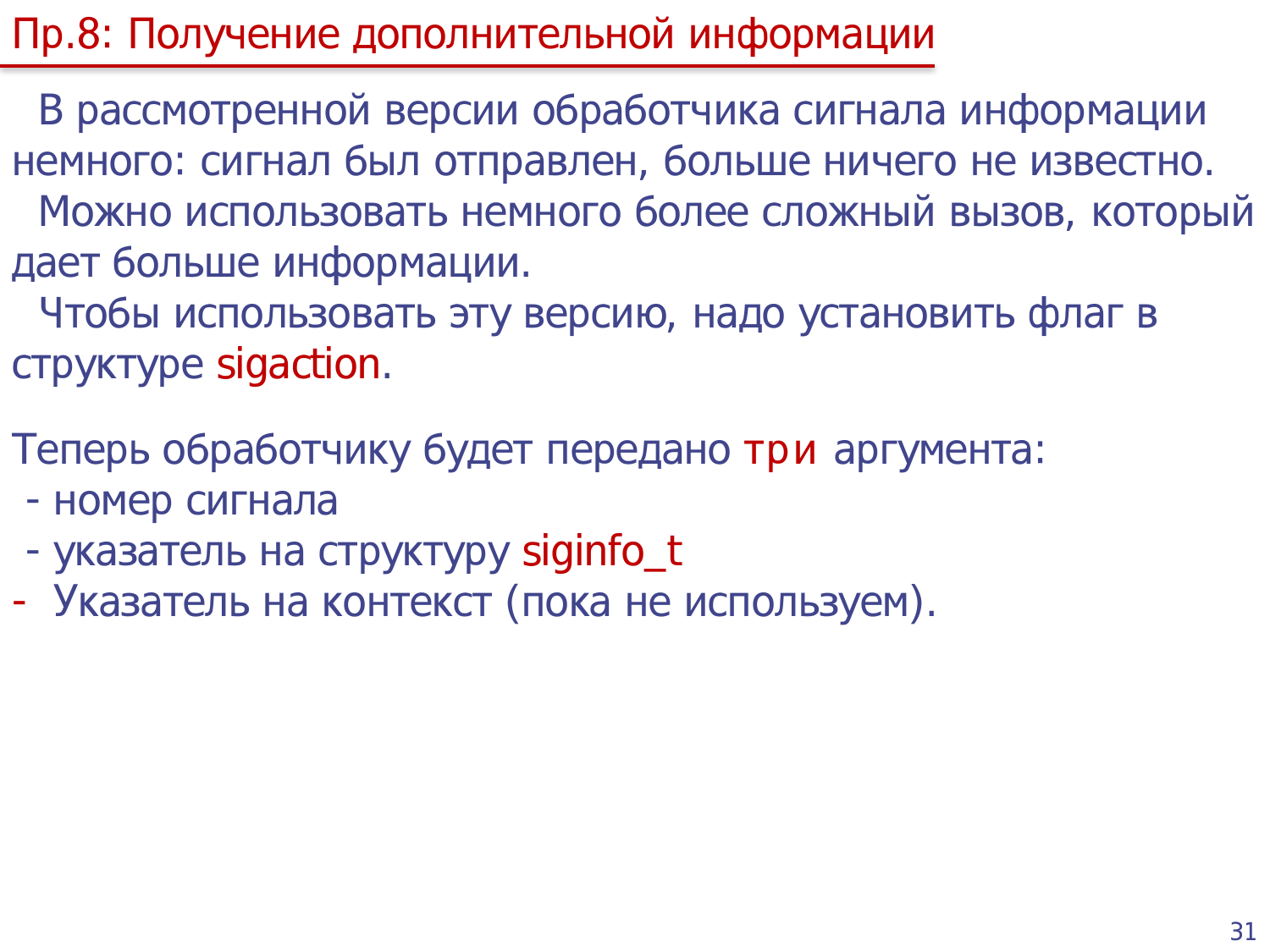

Пр.8: Получение дополнительной информации
  В рассмотренной версии обработчика сигнала информации  немного: сигнал был отправлен, больше ничего не известно.
  Можно использовать немного более сложный вызов, который дает больше информации.
  Чтобы использовать эту версию, надо установить флаг в структуре sigaction.
Теперь обработчику будет передано три аргумента:
 - номер сигнала
 - указатель на структуру siginfo_t
-  Указатель на контекст (пока не используем).
31